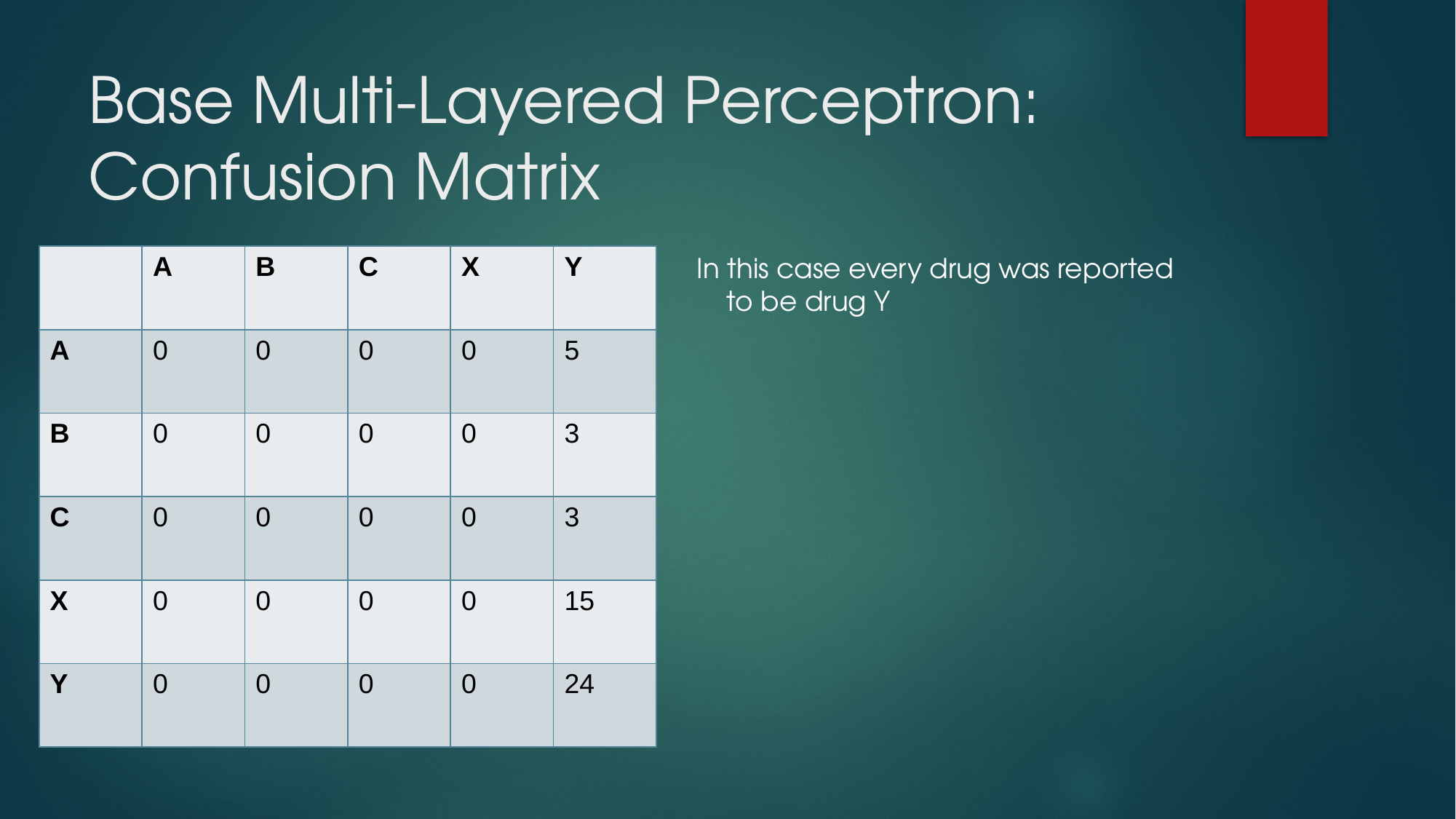

# Base Multi-Layered Perceptron: Confusion Matrix
In this case every drug was reported to be drug Y
|  | A | B | C | X | Y |
| --- | --- | --- | --- | --- | --- |
| A | 0 | 0 | 0 | 0 | 5 |
| B | 0 | 0 | 0 | 0 | 3 |
| C | 0 | 0 | 0 | 0 | 3 |
| X | 0 | 0 | 0 | 0 | 15 |
| Y | 0 | 0 | 0 | 0 | 24 |